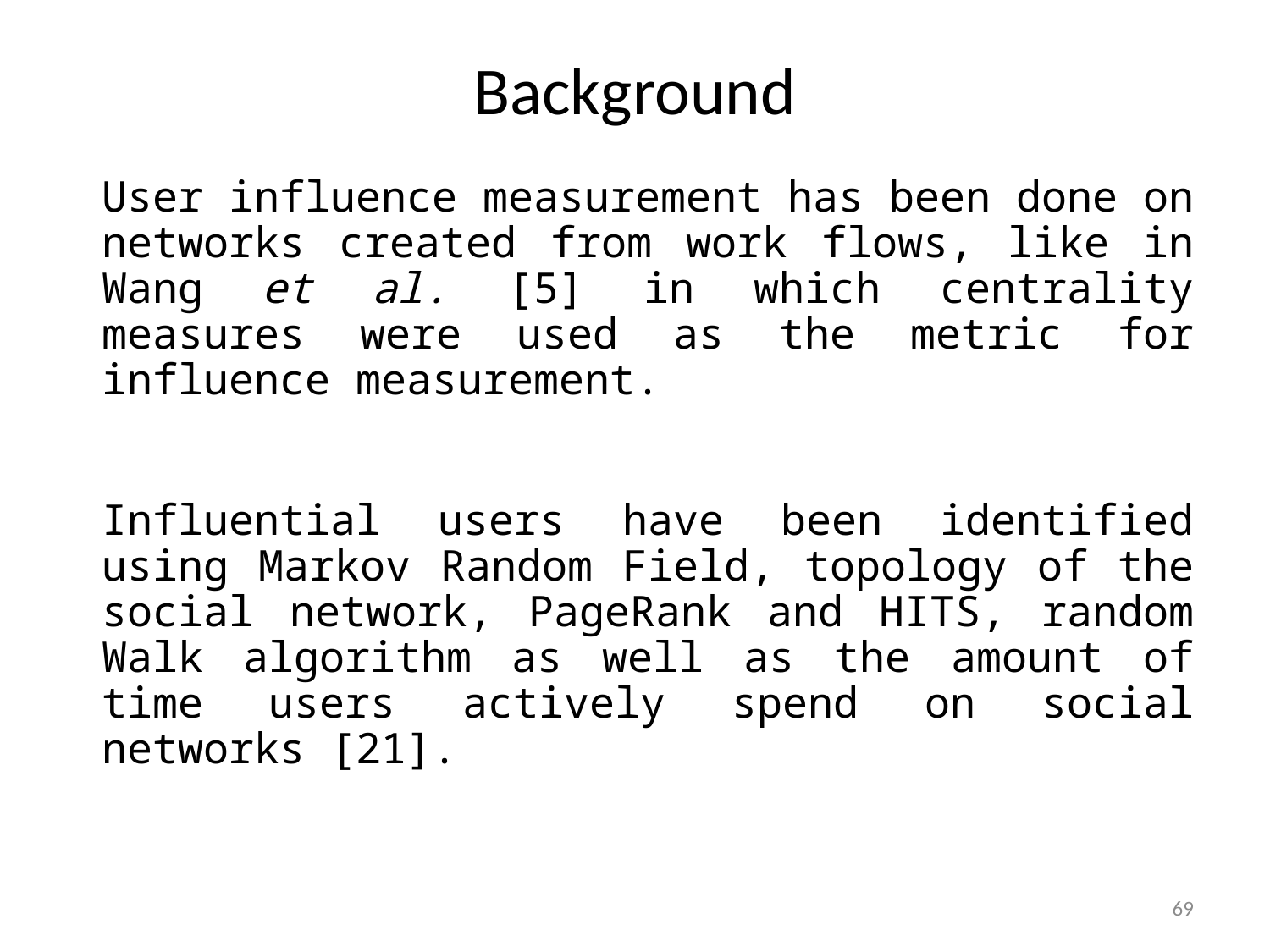

# Background
User influence measurement has been done on networks created from work flows, like in Wang et al. [5] in which centrality measures were used as the metric for influence measurement.

Influential users have been identified using Markov Random Field, topology of the social network, PageRank and HITS, random Walk algorithm as well as the amount of time users actively spend on social networks [21].

69